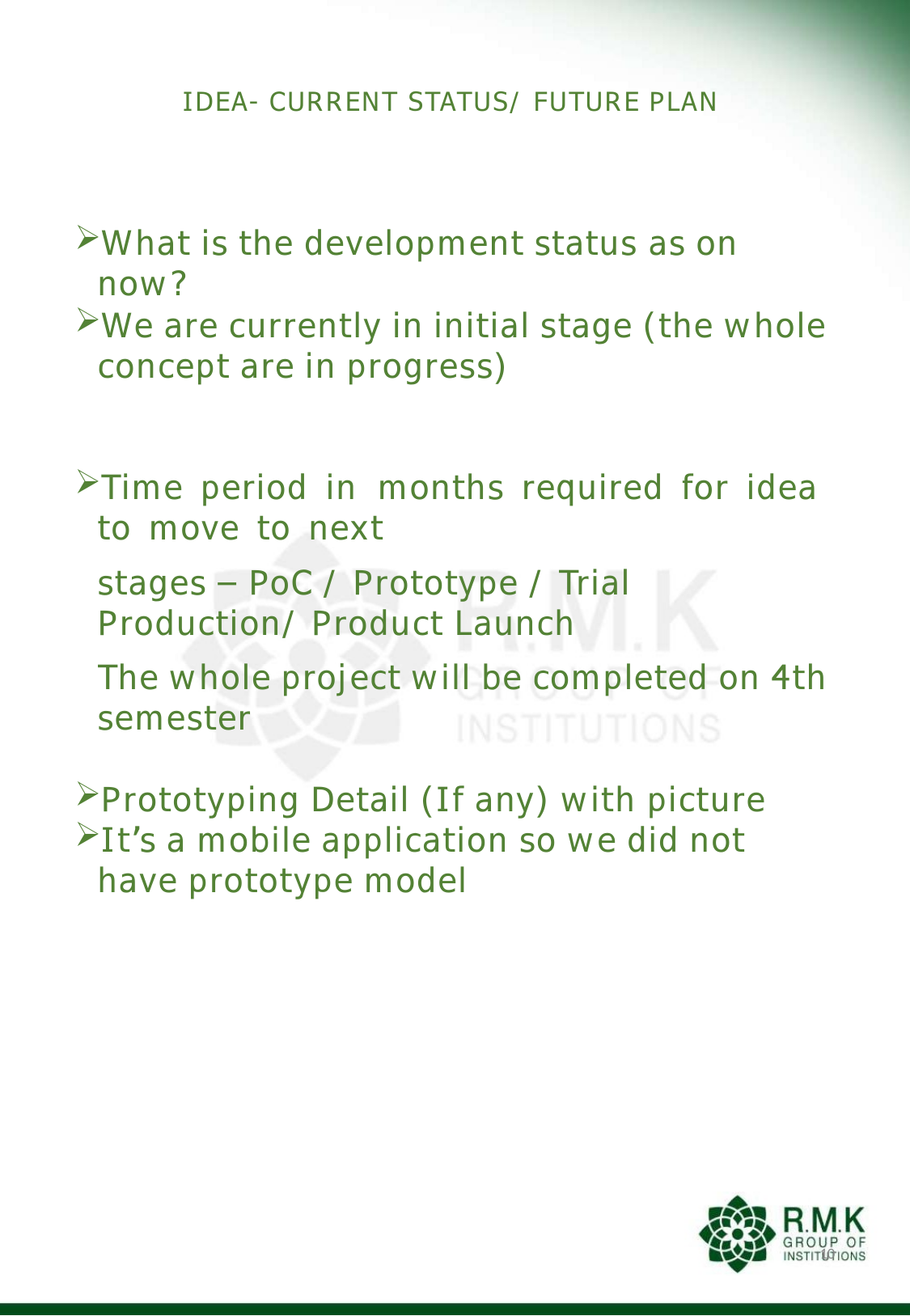

IDEA- CURRENT STATUS/ FUTURE PLAN
What is the development status as on now?
We are currently in initial stage (the whole concept are in progress)

Time period in  months required for idea to move to next
stages – PoC / Prototype / Trial Production/ Product Launch
The whole project will be completed on 4th semester

Prototyping Detail (If any) with picture
It’s a mobile application so we did not have prototype model
10